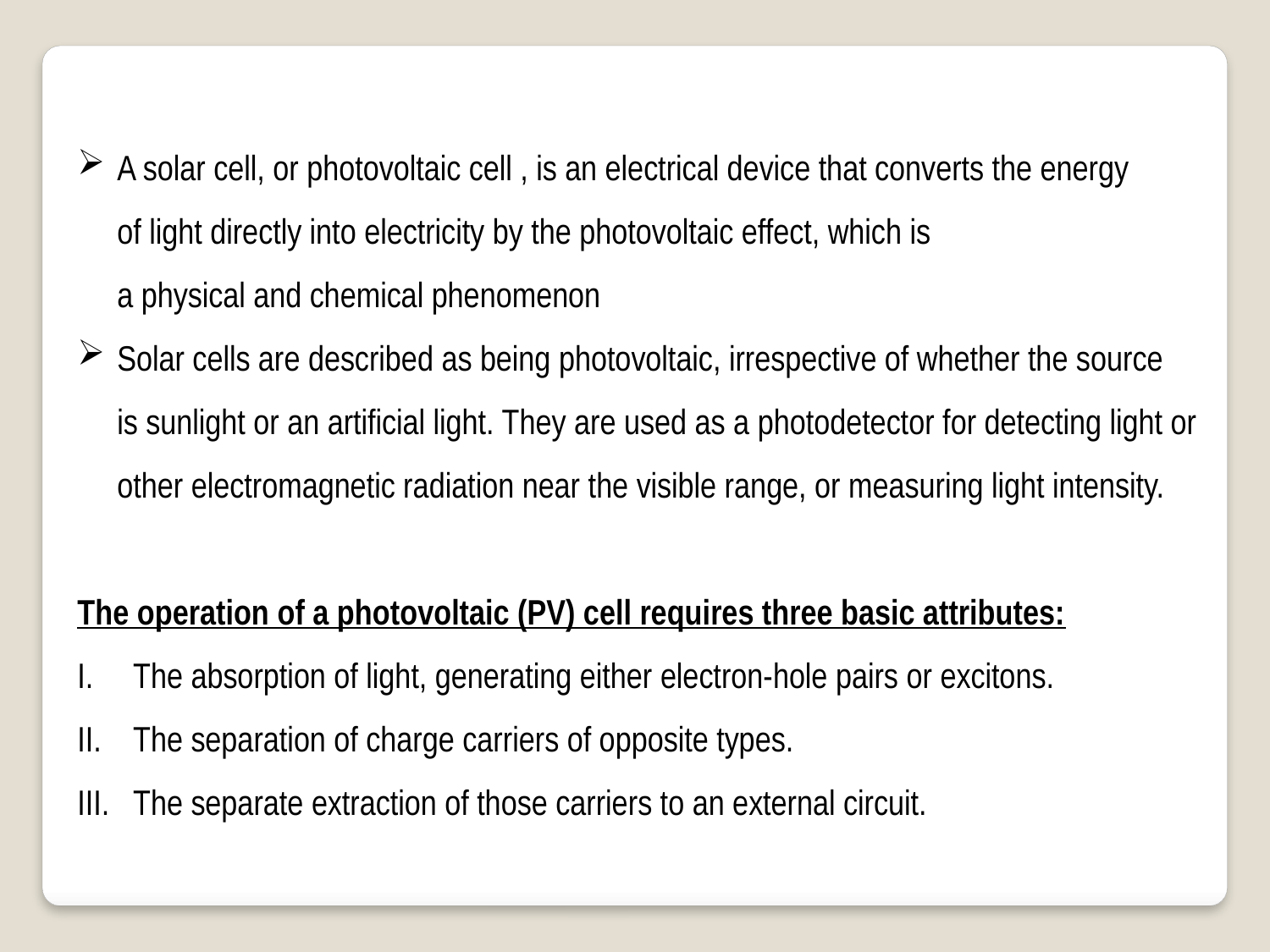

A solar cell, or photovoltaic cell , is an electrical device that converts the energy of light directly into electricity by the photovoltaic effect, which is a physical and chemical phenomenon
Solar cells are described as being photovoltaic, irrespective of whether the source is sunlight or an artificial light. They are used as a photodetector for detecting light or other electromagnetic radiation near the visible range, or measuring light intensity.

The operation of a photovoltaic (PV) cell requires three basic attributes:
The absorption of light, generating either electron-hole pairs or excitons.
The separation of charge carriers of opposite types.
The separate extraction of those carriers to an external circuit.